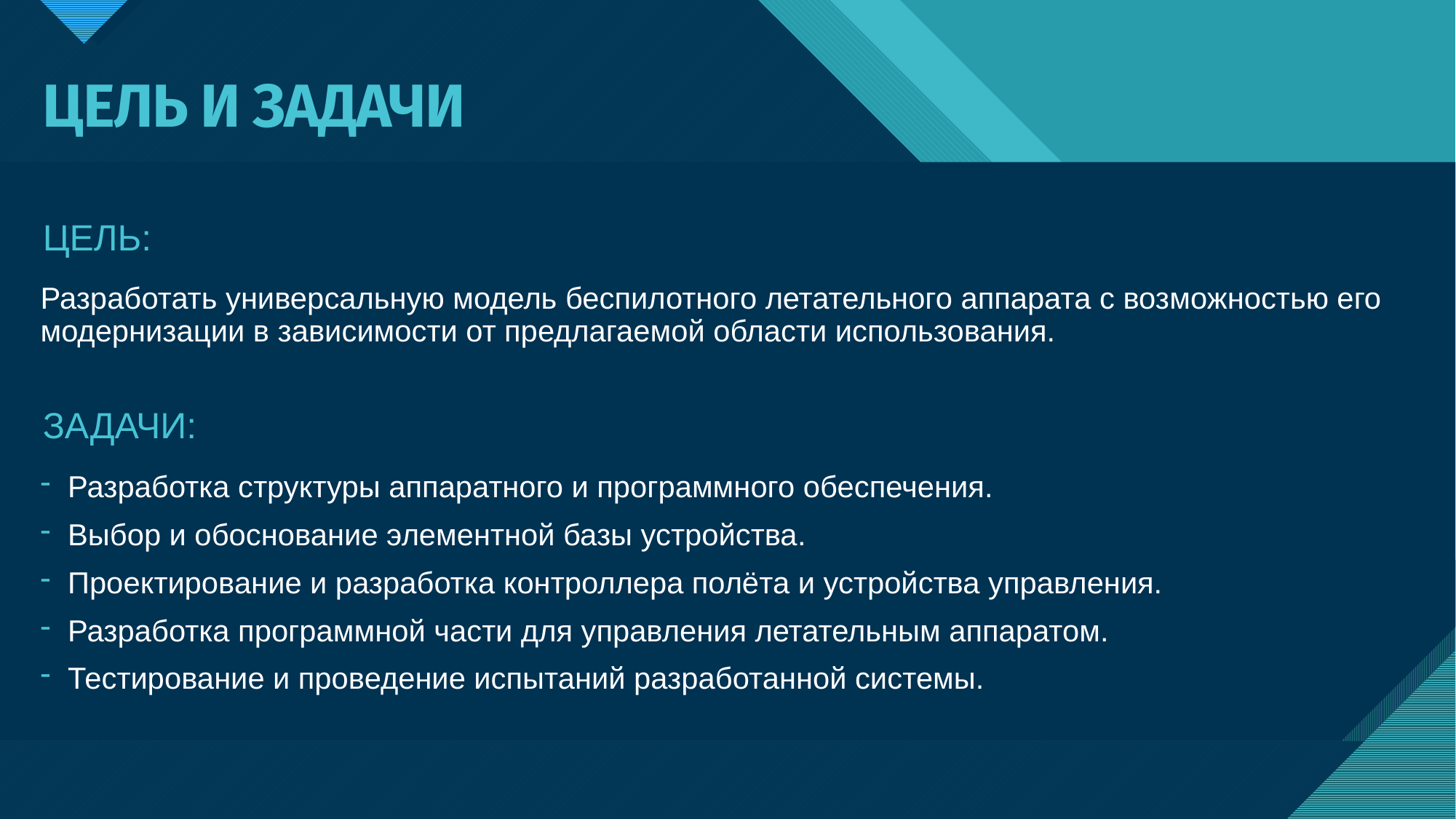

ЦЕЛЬ И ЗАДАЧИ
ЦЕЛЬ:

Разработать универсальную модель беспилотного летательного аппарата с возможностью его модернизации в зависимости от предлагаемой области использования.

ЗАДАЧИ:

Разработка структуры аппаратного и программного обеспечения.
Выбор и обоснование элементной базы устройства.
Проектирование и разработка контроллера полёта и устройства управления.
Разработка программной части для управления летательным аппаратом.
Тестирование и проведение испытаний разработанной системы.